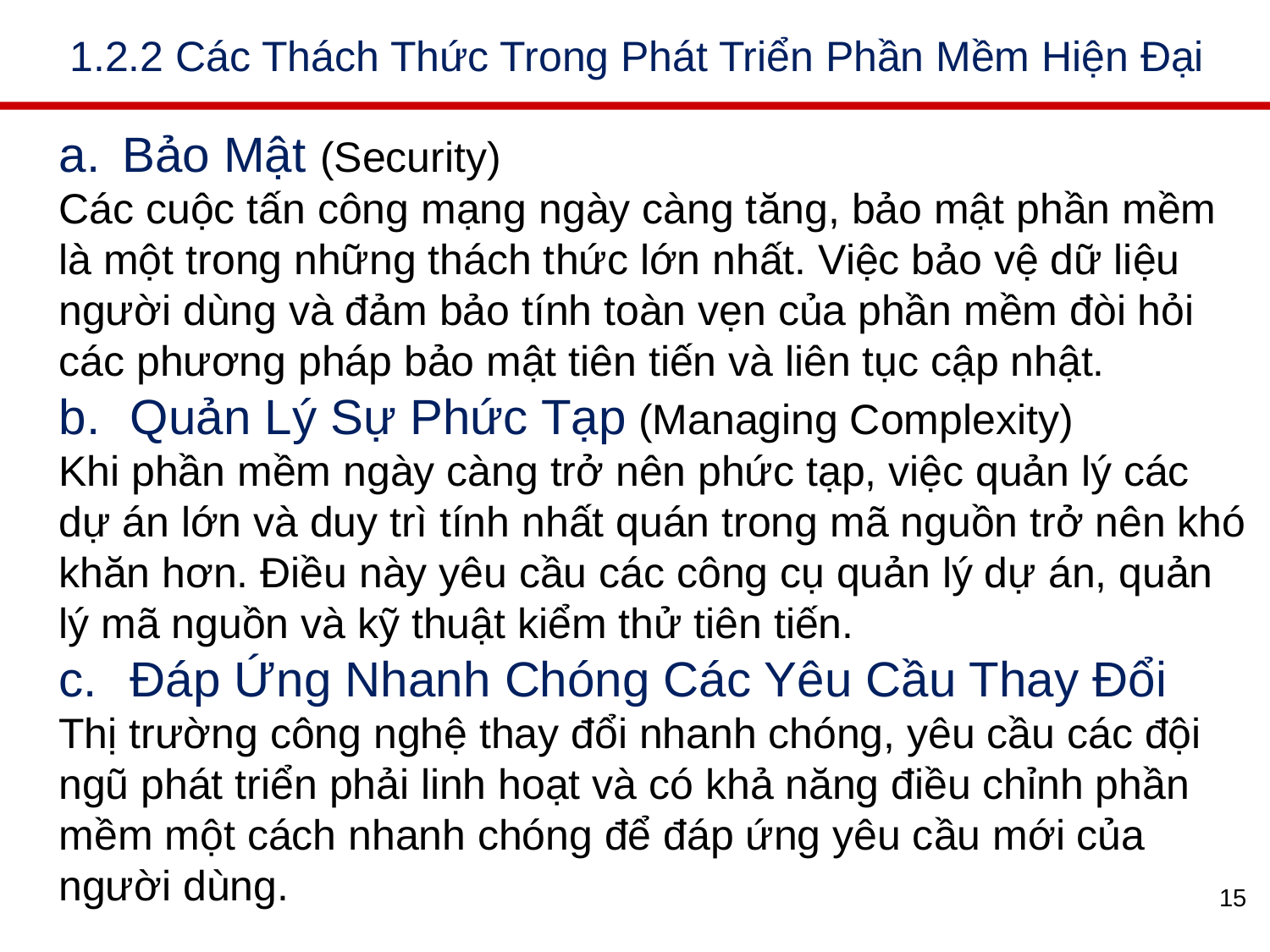

# 1.2.2 Các Thách Thức Trong Phát Triển Phần Mềm Hiện Đại
Bảo Mật (Security)
Các cuộc tấn công mạng ngày càng tăng, bảo mật phần mềm là một trong những thách thức lớn nhất. Việc bảo vệ dữ liệu người dùng và đảm bảo tính toàn vẹn của phần mềm đòi hỏi các phương pháp bảo mật tiên tiến và liên tục cập nhật.
Quản Lý Sự Phức Tạp (Managing Complexity)
Khi phần mềm ngày càng trở nên phức tạp, việc quản lý các dự án lớn và duy trì tính nhất quán trong mã nguồn trở nên khó khăn hơn. Điều này yêu cầu các công cụ quản lý dự án, quản lý mã nguồn và kỹ thuật kiểm thử tiên tiến.
Đáp Ứng Nhanh Chóng Các Yêu Cầu Thay Đổi
Thị trường công nghệ thay đổi nhanh chóng, yêu cầu các đội ngũ phát triển phải linh hoạt và có khả năng điều chỉnh phần mềm một cách nhanh chóng để đáp ứng yêu cầu mới của người dùng.
15